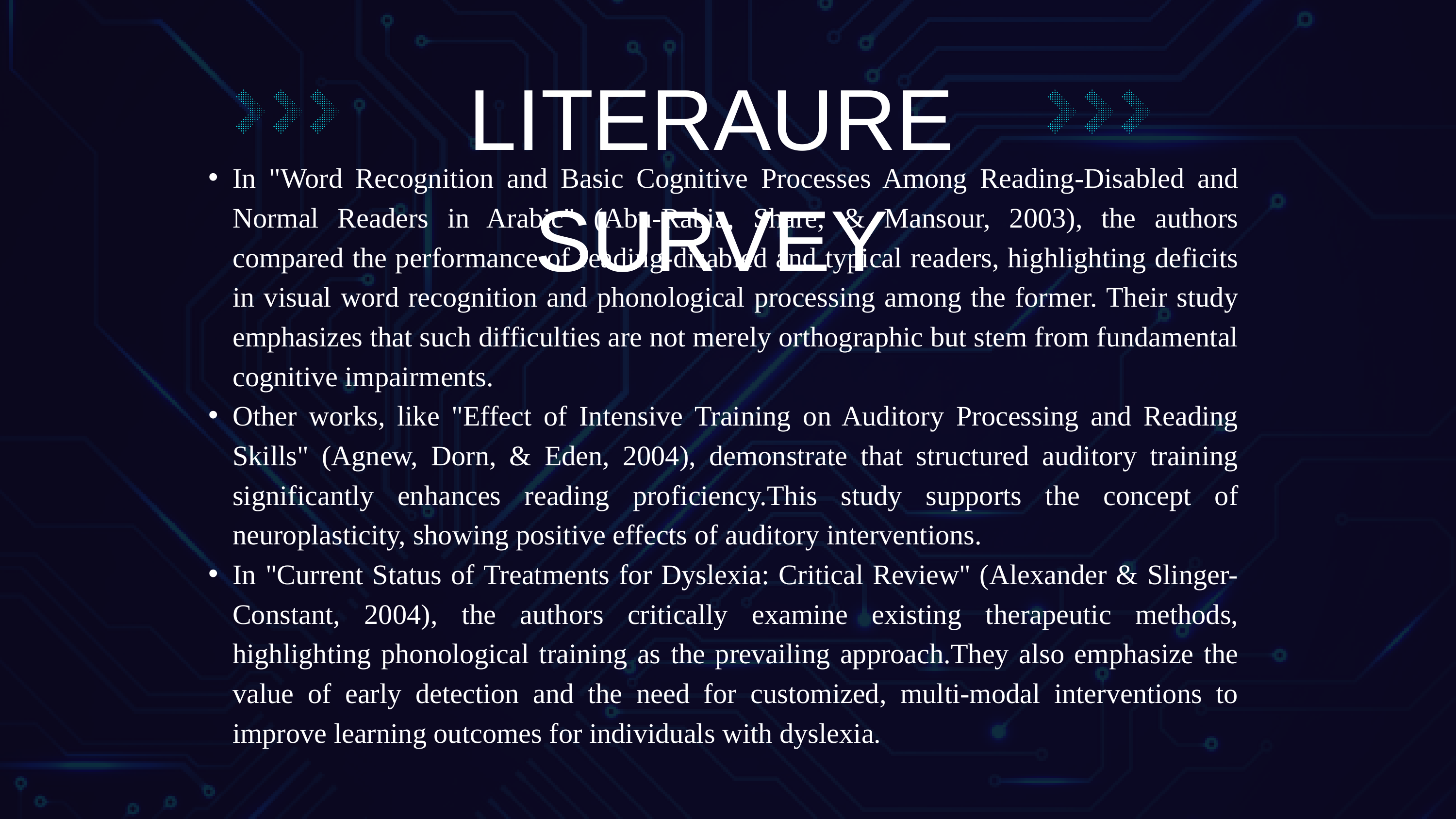

LITERAURE SURVEY

In "Word Recognition and Basic Cognitive Processes Among Reading-Disabled and Normal Readers in Arabic" (Abu-Rabia, Share, & Mansour, 2003), the authors compared the performance of reading-disabled and typical readers, highlighting deficits in visual word recognition and phonological processing among the former. Their study emphasizes that such difficulties are not merely orthographic but stem from fundamental cognitive impairments.
Other works, like "Effect of Intensive Training on Auditory Processing and Reading Skills" (Agnew, Dorn, & Eden, 2004), demonstrate that structured auditory training significantly enhances reading proficiency.This study supports the concept of neuroplasticity, showing positive effects of auditory interventions.
In "Current Status of Treatments for Dyslexia: Critical Review" (Alexander & Slinger-Constant, 2004), the authors critically examine existing therapeutic methods, highlighting phonological training as the prevailing approach.They also emphasize the value of early detection and the need for customized, multi-modal interventions to improve learning outcomes for individuals with dyslexia.